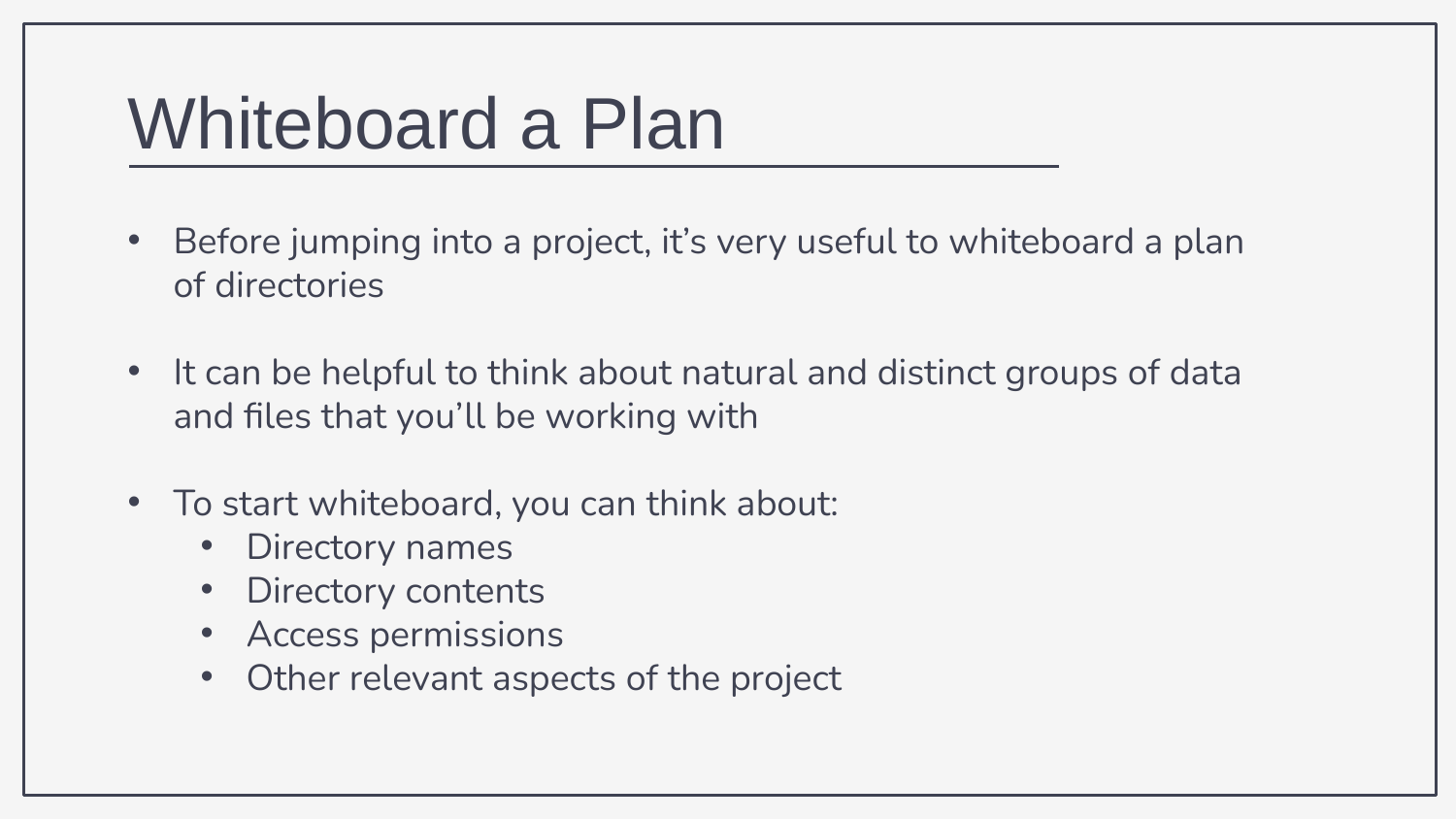

Whiteboard a Plan
Before jumping into a project, it’s very useful to whiteboard a plan of directories

It can be helpful to think about natural and distinct groups of data and files that you’ll be working with

To start whiteboard, you can think about:
Directory names
Directory contents
Access permissions
Other relevant aspects of the project